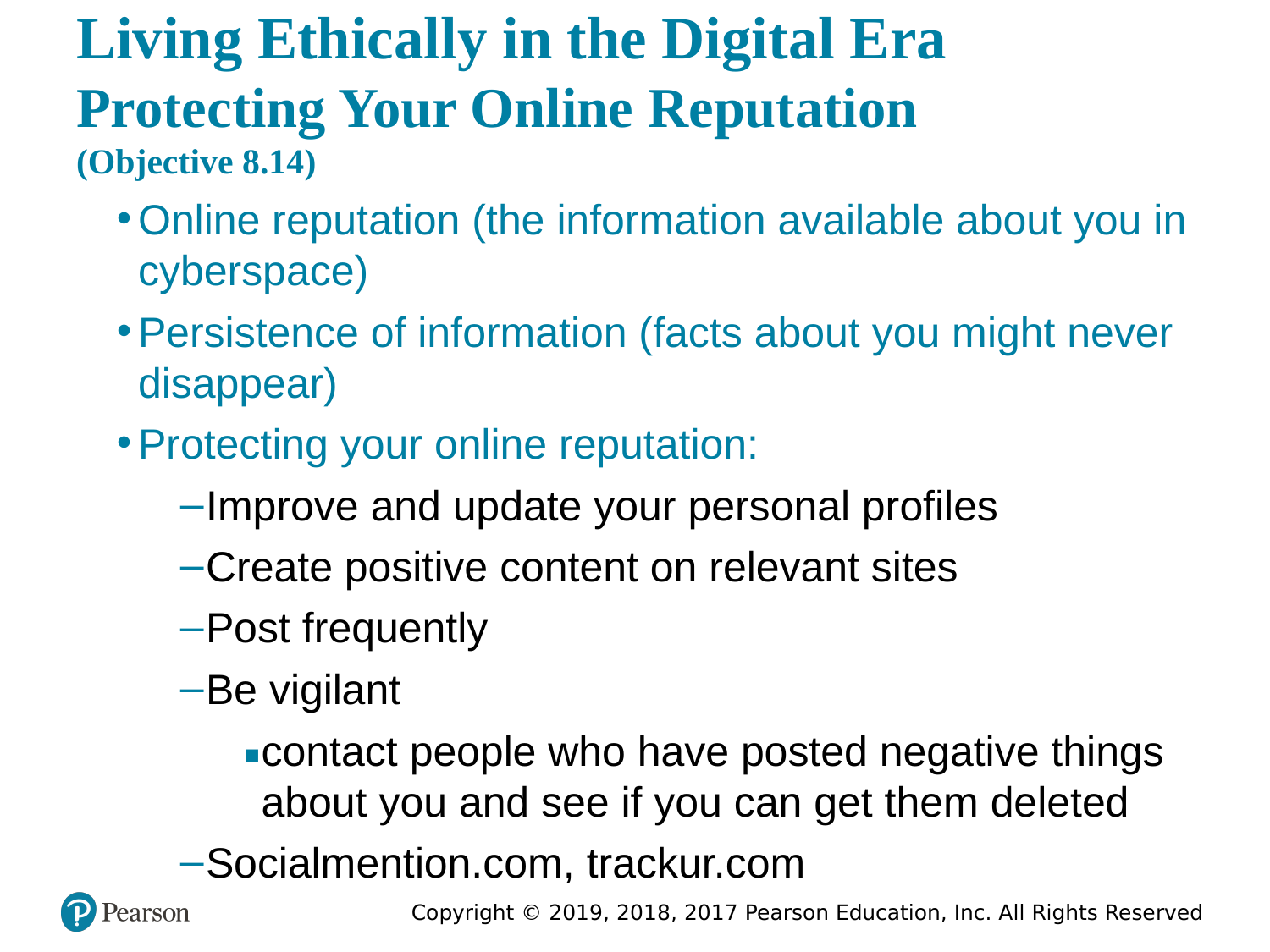

# Living Ethically in the Digital Era Protecting Your Online Reputation (Objective 8.14)
Online reputation (the information available about you in cyberspace)
Persistence of information (facts about you might never disappear)
Protecting your online reputation:
Improve and update your personal profiles
Create positive content on relevant sites
Post frequently
Be vigilant
contact people who have posted negative things about you and see if you can get them deleted
Socialmention.com, trackur.com